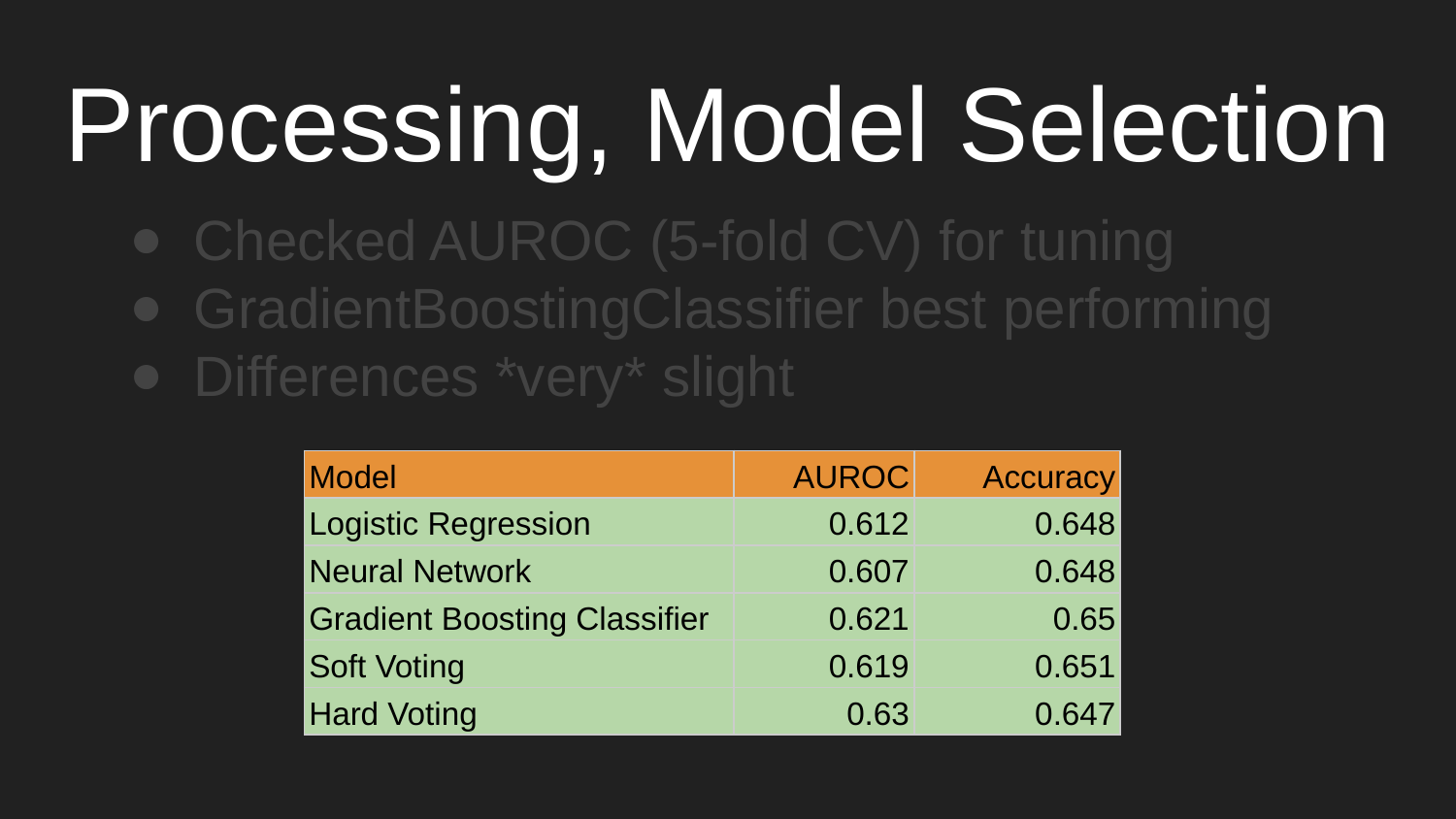

Processing, Model Selection
Checked AUROC (5-fold CV) for tuning
GradientBoostingClassifier best performing
Differences *very* slight
| Model | AUROC | Accuracy |
| --- | --- | --- |
| Logistic Regression | 0.612 | 0.648 |
| Neural Network | 0.607 | 0.648 |
| Gradient Boosting Classifier | 0.621 | 0.65 |
| Soft Voting | 0.619 | 0.651 |
| Hard Voting | 0.63 | 0.647 |